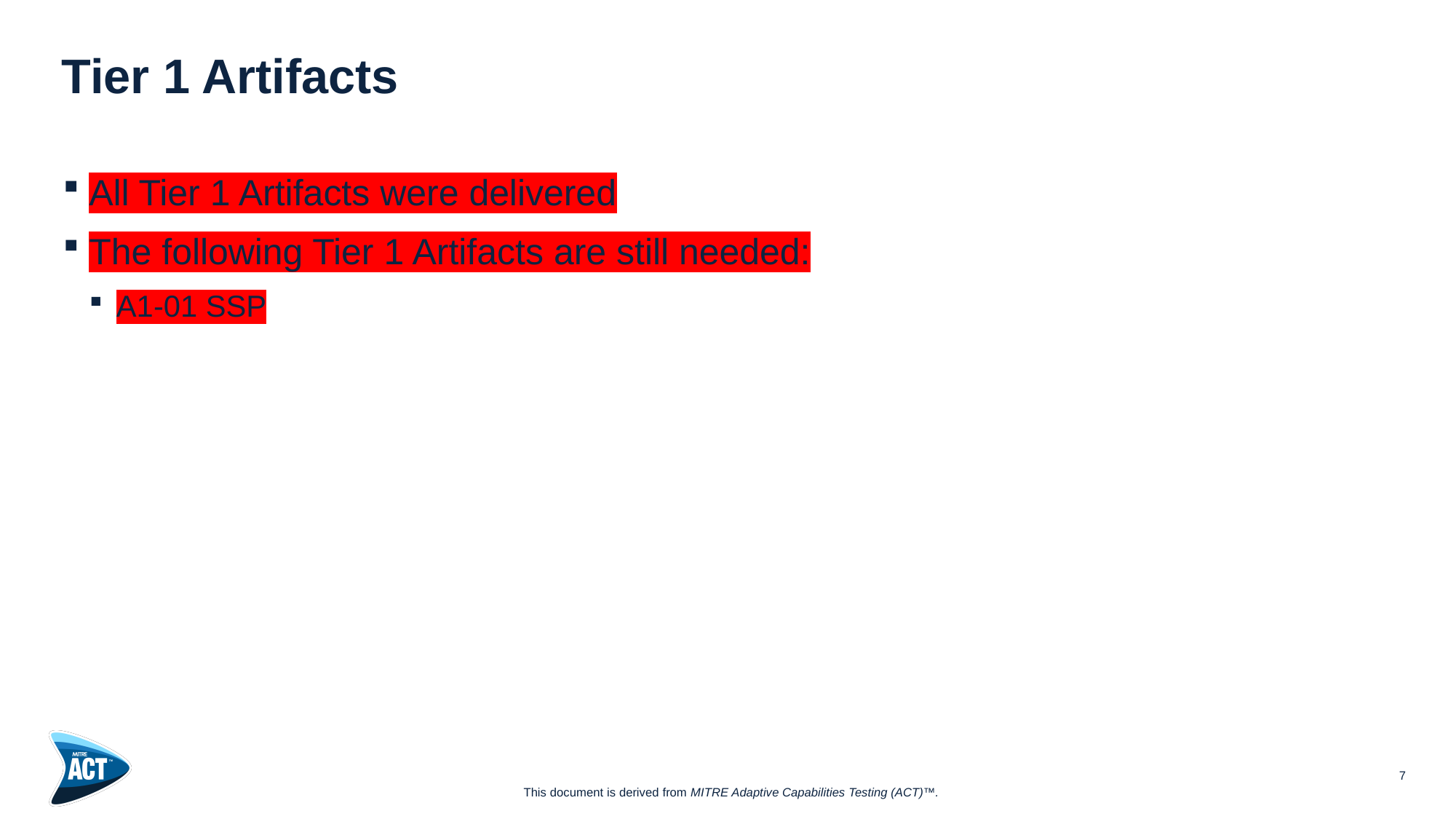

# Tier 1 Artifacts
All Tier 1 Artifacts were delivered
The following Tier 1 Artifacts are still needed:
A1-01 SSP
7